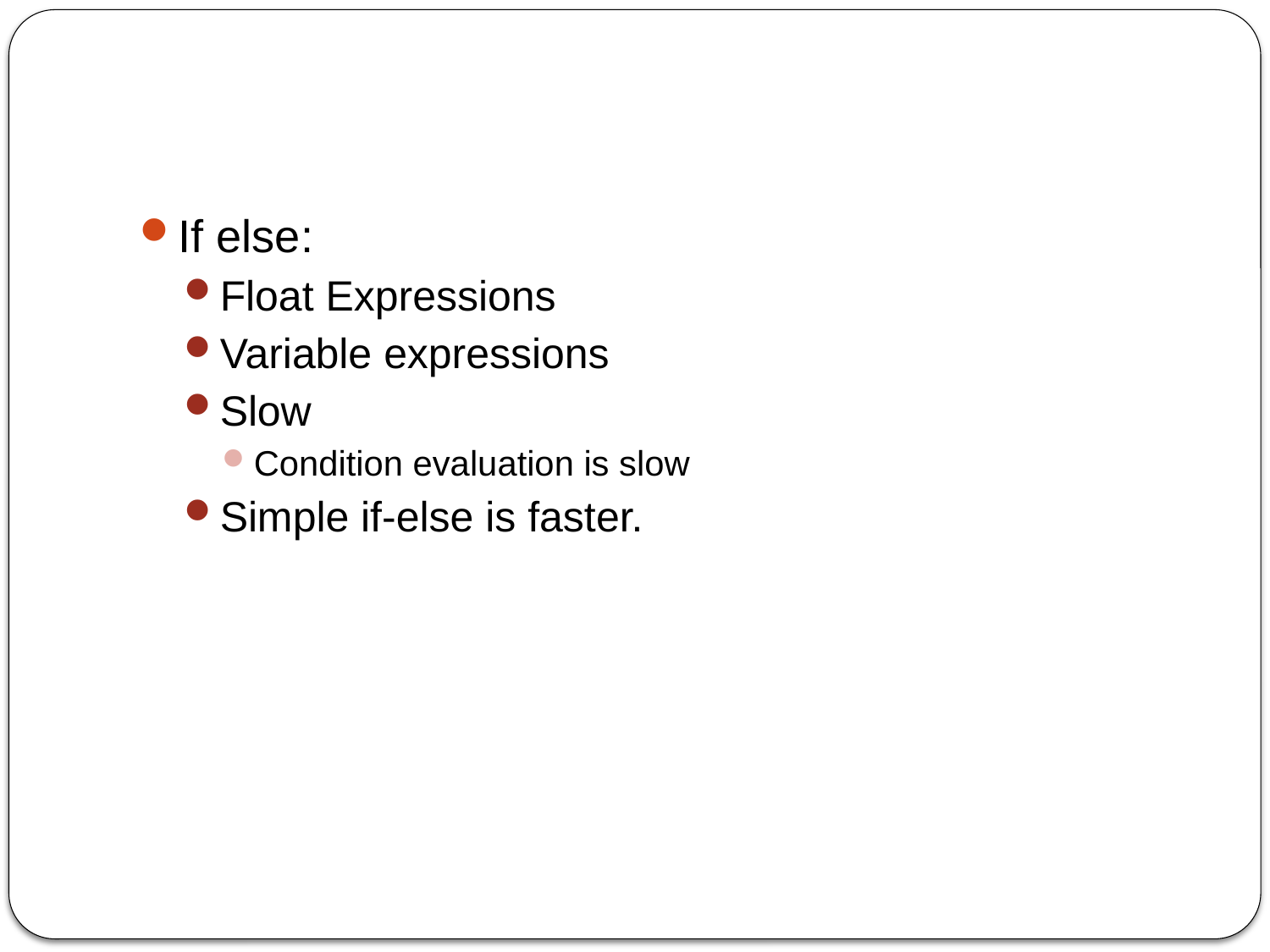

#
If else:
Float Expressions
Variable expressions
Slow
Condition evaluation is slow
Simple if-else is faster.